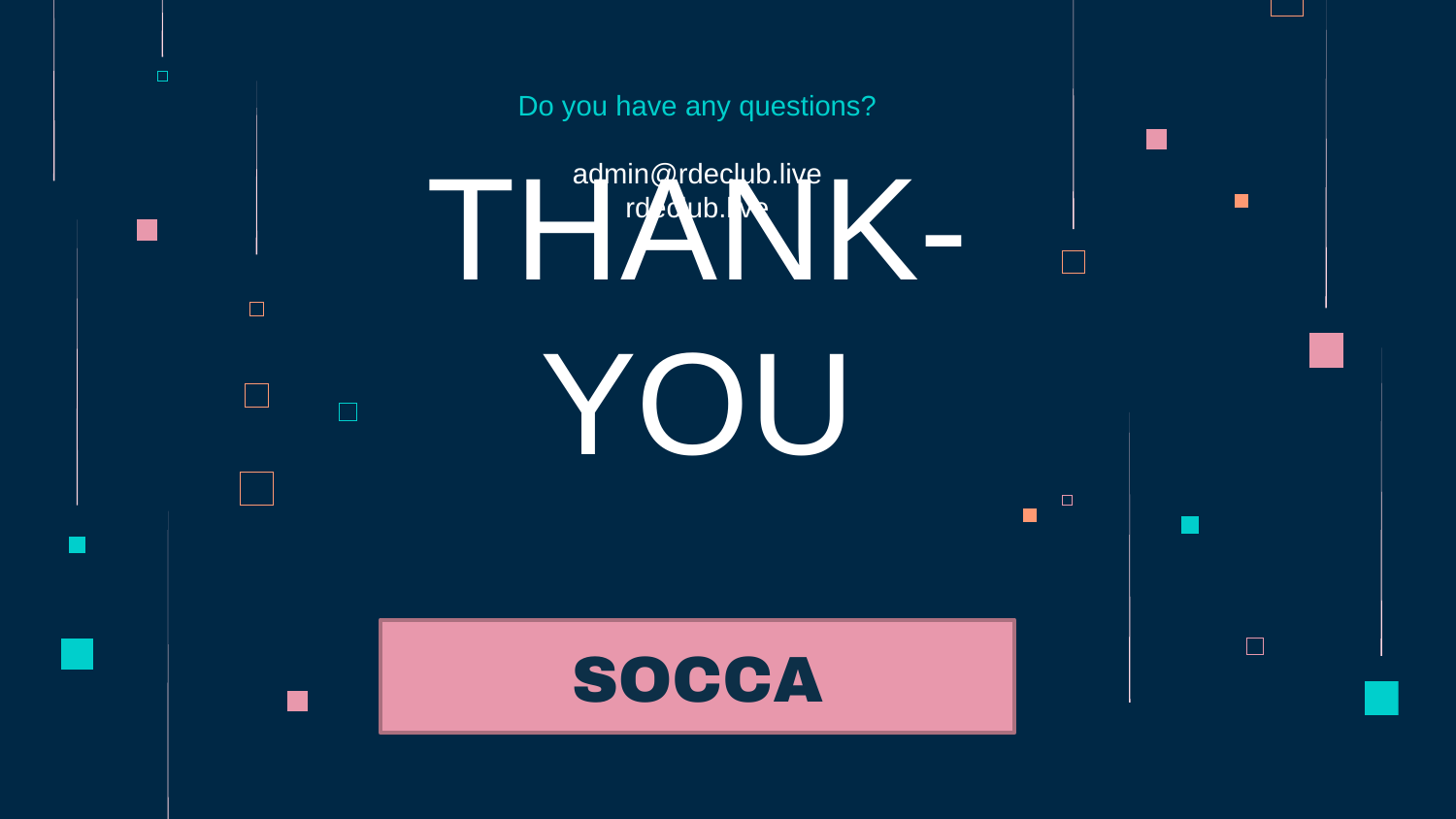

Do you have any questions?

admin@rdeclub.live
rdeclub.live

# THANK-YOU
SOCCA